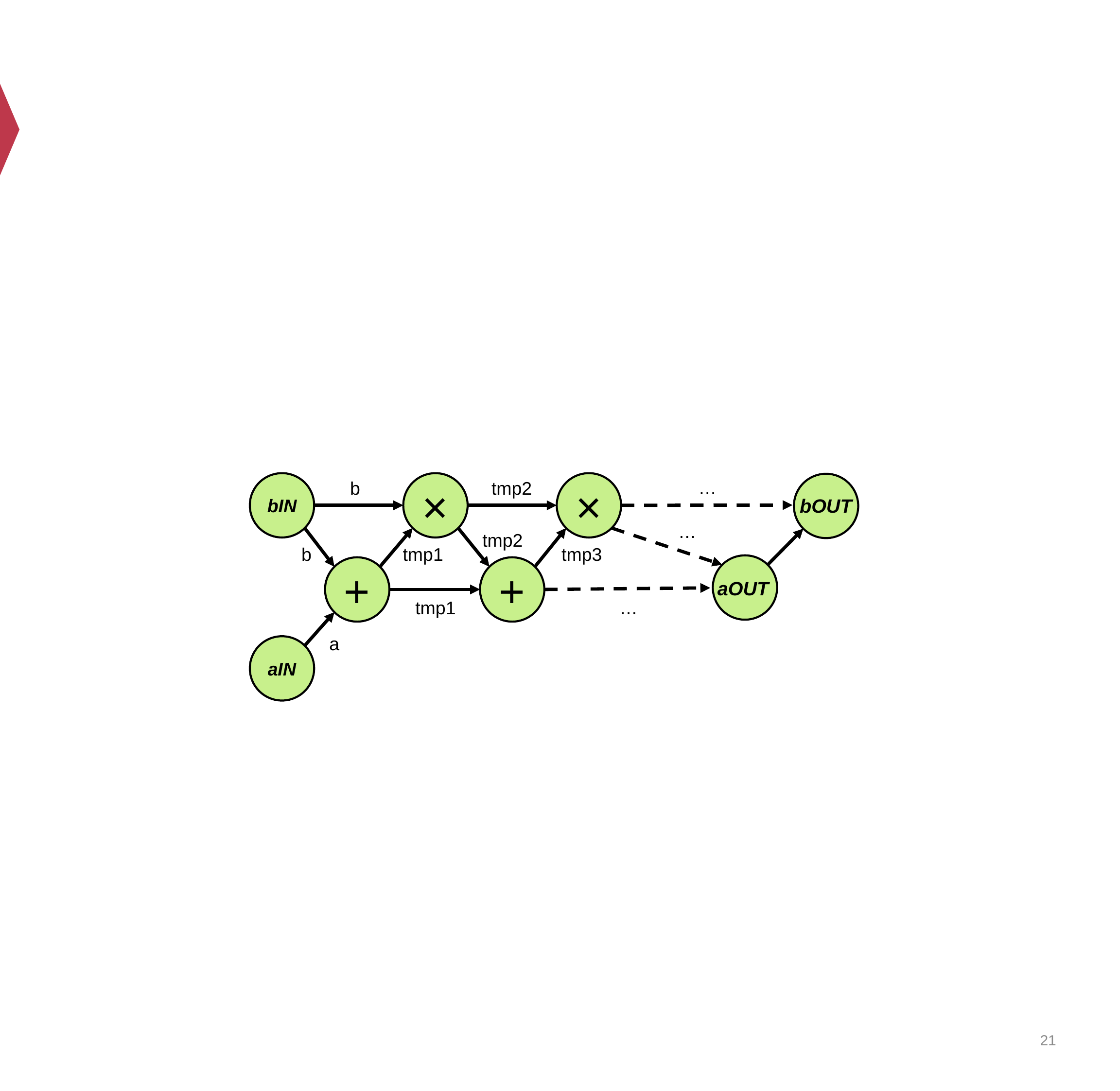

…
bIN
b
×
tmp2
×

bOUT
…
tmp2
tmp3
b
tmp1

+
+
aOUT
tmp1
…
a
aIN
21